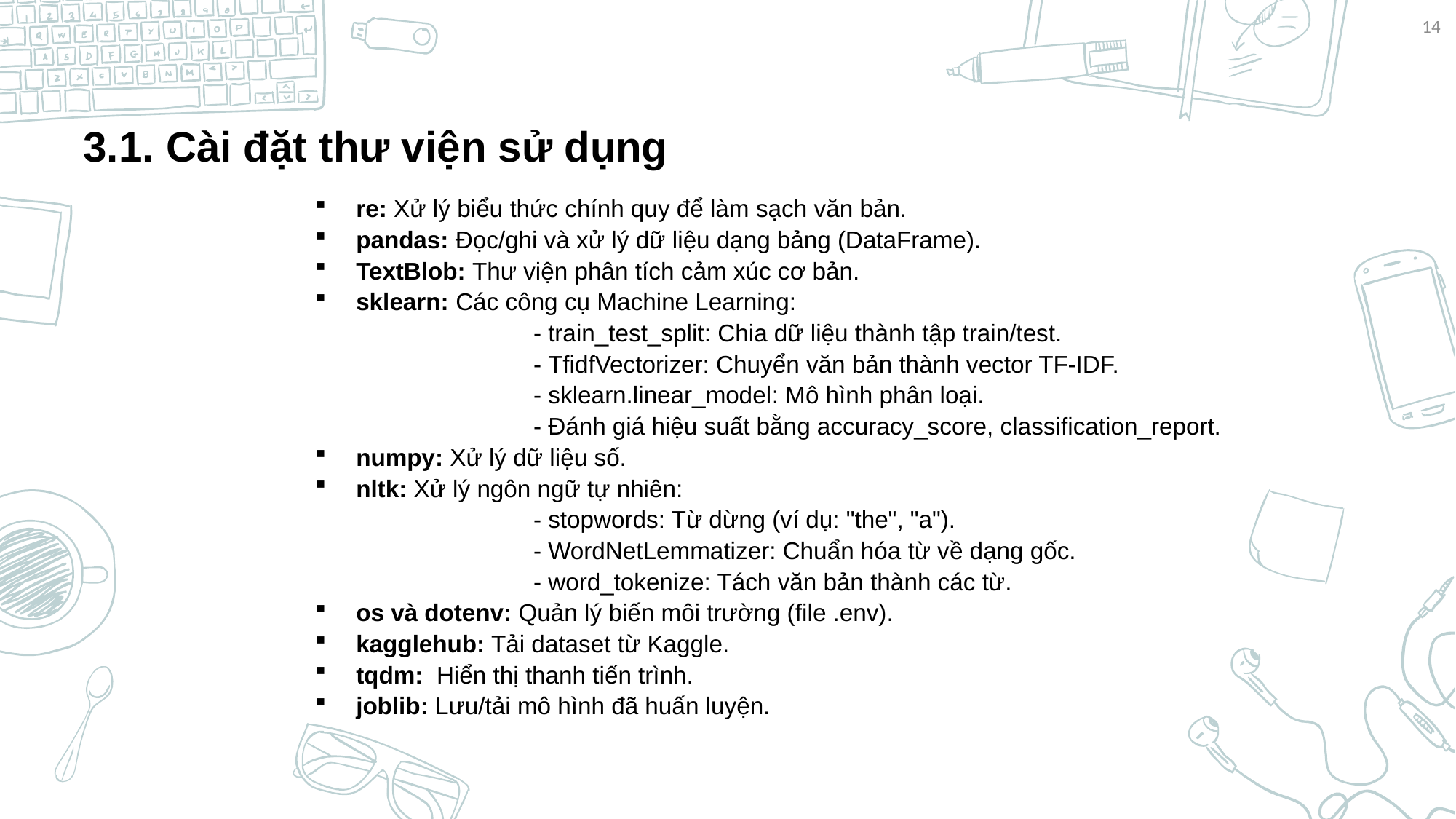

14
 3.1. Cài đặt thư viện sử dụng
re: Xử lý biểu thức chính quy để làm sạch văn bản.
pandas: Đọc/ghi và xử lý dữ liệu dạng bảng (DataFrame).
TextBlob: Thư viện phân tích cảm xúc cơ bản.
sklearn: Các công cụ Machine Learning:
		- train_test_split: Chia dữ liệu thành tập train/test.
		- TfidfVectorizer: Chuyển văn bản thành vector TF-IDF.
		- sklearn.linear_model: Mô hình phân loại.
		- Đánh giá hiệu suất bằng accuracy_score, classification_report.
numpy: Xử lý dữ liệu số.
nltk: Xử lý ngôn ngữ tự nhiên:
		- stopwords: Từ dừng (ví dụ: "the", "a").
		- WordNetLemmatizer: Chuẩn hóa từ về dạng gốc.
		- word_tokenize: Tách văn bản thành các từ.
os và dotenv: Quản lý biến môi trường (file .env).
kagglehub: Tải dataset từ Kaggle.
tqdm:  Hiển thị thanh tiến trình.
joblib: Lưu/tải mô hình đã huấn luyện.